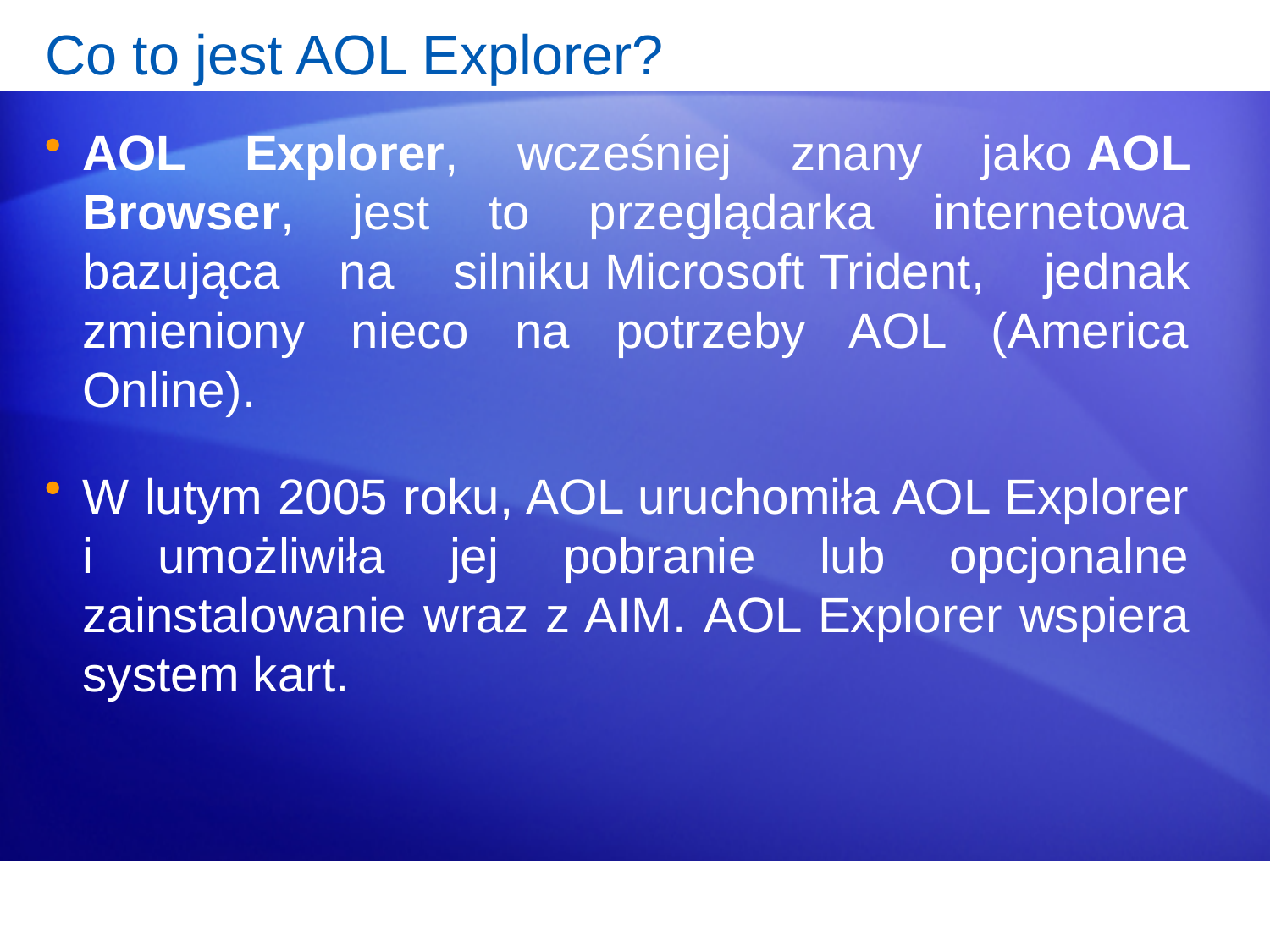

# Co to jest AOL Explorer?
AOL Explorer, wcześniej znany jako AOL Browser, jest to przeglądarka internetowa bazująca na silniku Microsoft Trident, jednak zmieniony nieco na potrzeby AOL (America Online).
W lutym 2005 roku, AOL uruchomiła AOL Explorer i umożliwiła jej pobranie lub opcjonalne zainstalowanie wraz z AIM. AOL Explorer wspiera system kart.